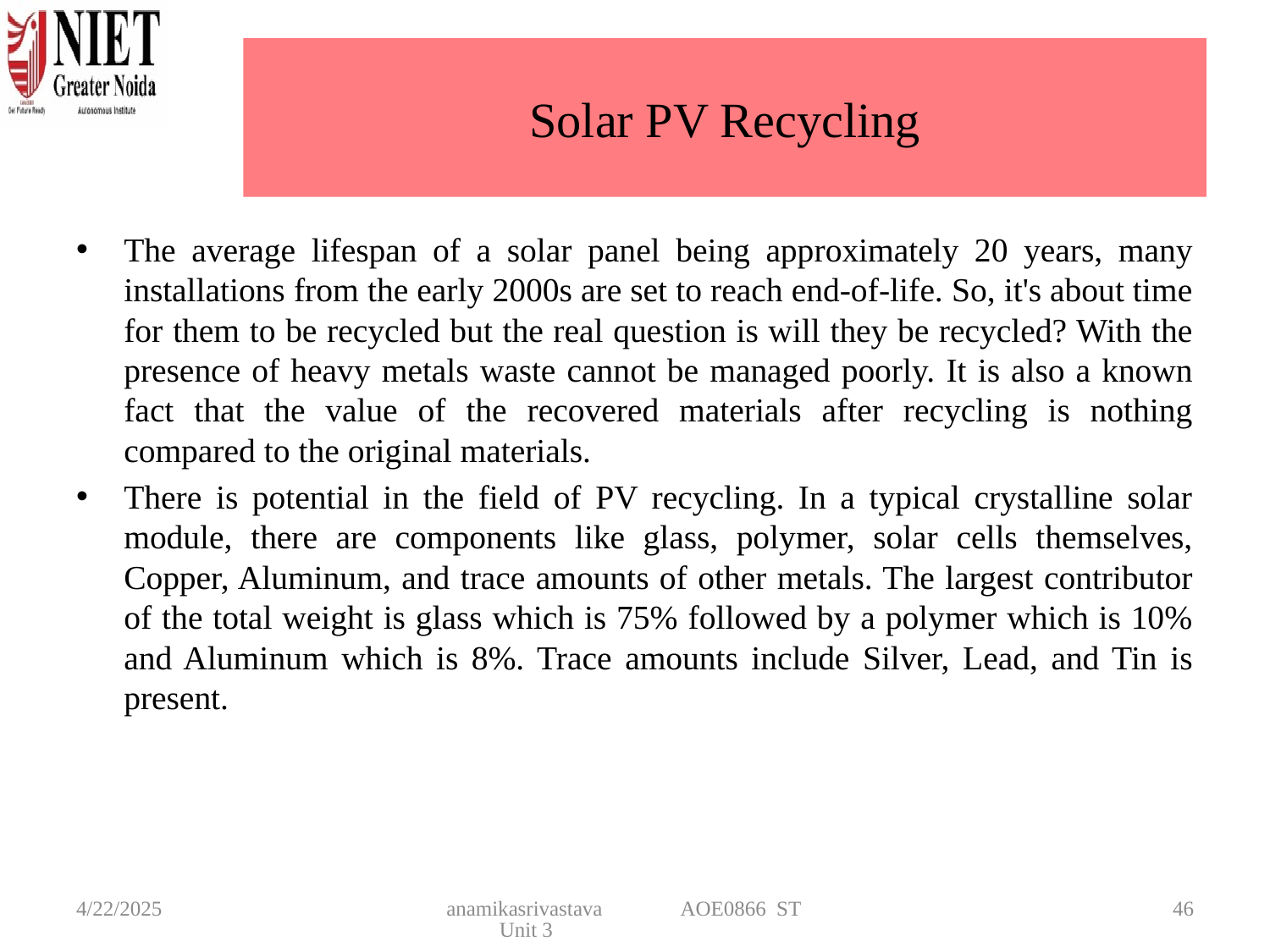

# Solar PV Recycling
The average lifespan of a solar panel being approximately 20 years, many installations from the early 2000s are set to reach end-of-life. So, it's about time for them to be recycled but the real question is will they be recycled? With the presence of heavy metals waste cannot be managed poorly. It is also a known fact that the value of the recovered materials after recycling is nothing compared to the original materials.
There is potential in the field of PV recycling. In a typical crystalline solar module, there are components like glass, polymer, solar cells themselves, Copper, Aluminum, and trace amounts of other metals. The largest contributor of the total weight is glass which is 75% followed by a polymer which is 10% and Aluminum which is 8%. Trace amounts include Silver, Lead, and Tin is present.

4/22/2025
anamikasrivastava               AOE0866  ST              Unit 3
46